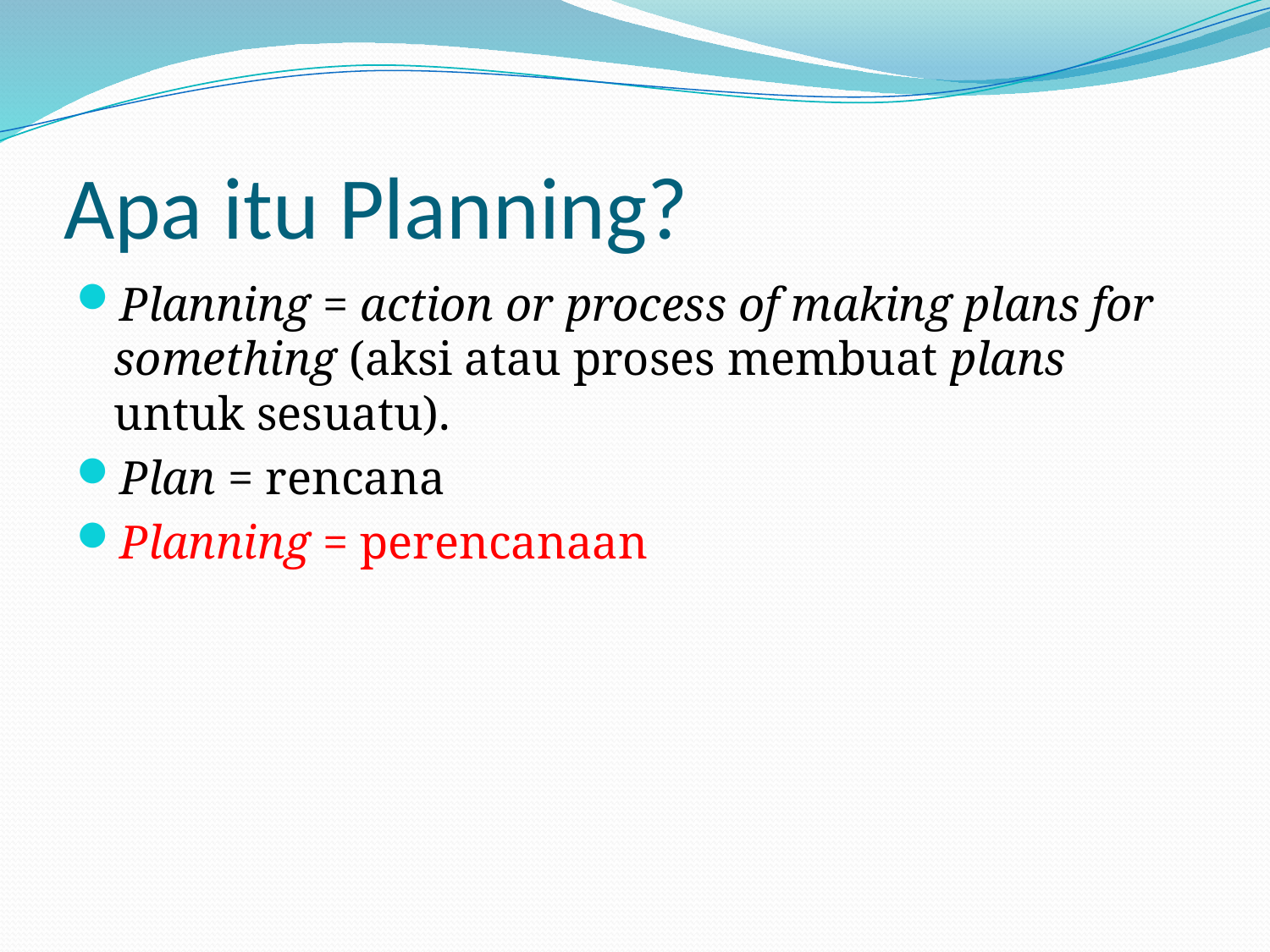

# Apa itu Planning?
Planning = action or process of making plans for something (aksi atau proses membuat plans untuk sesuatu).
Plan = rencana
Planning = perencanaan